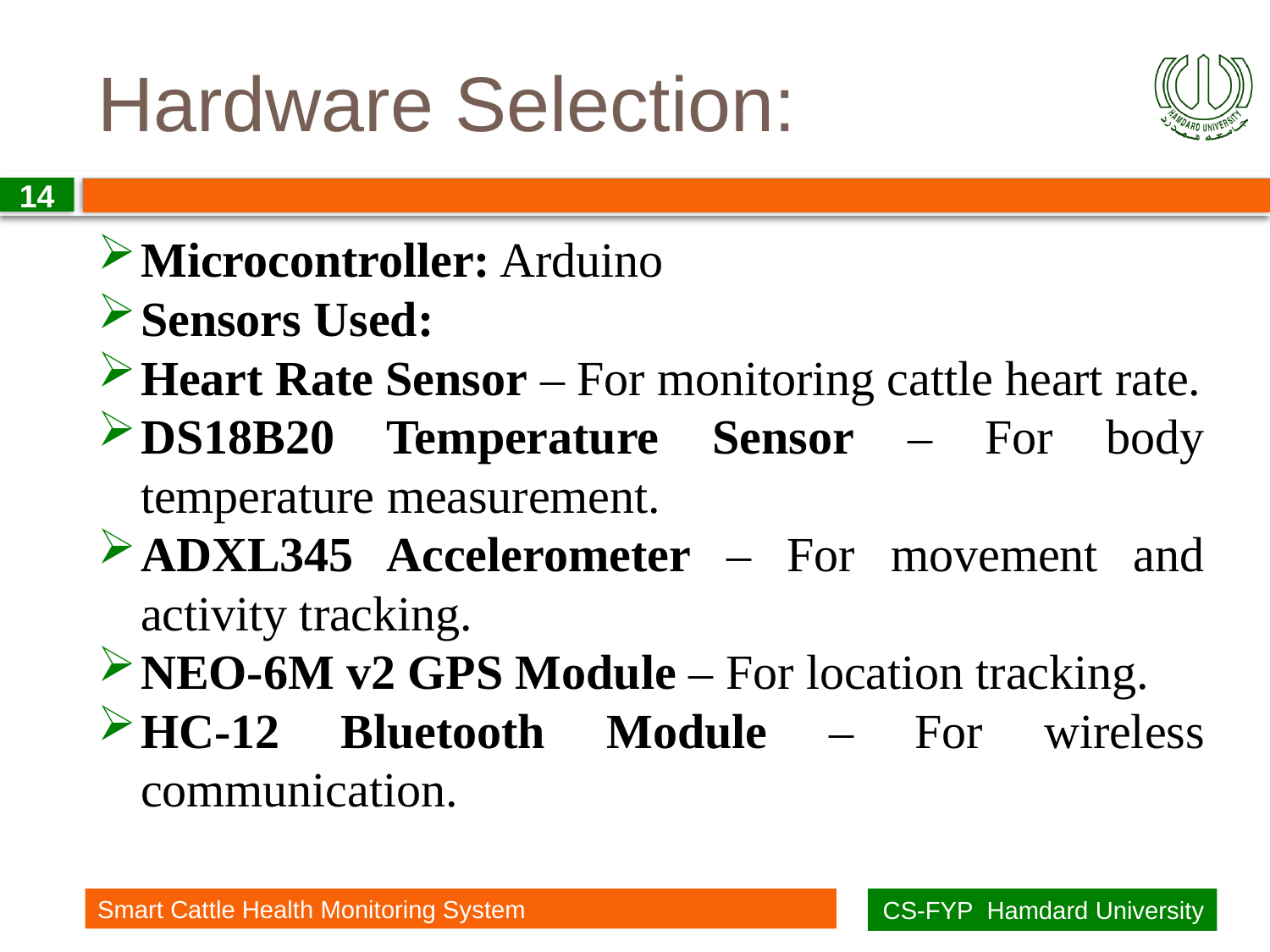

# Hardware Selection:
14
Microcontroller: Arduino
Sensors Used:
Heart Rate Sensor – For monitoring cattle heart rate.
DS18B20 Temperature Sensor – For body temperature measurement.
ADXL345 Accelerometer – For movement and activity tracking.
NEO-6M v2 GPS Module – For location tracking.
HC-12 Bluetooth Module – For wireless communication.

Smart Cattle Health Monitoring System
CS-FYP  Hamdard University